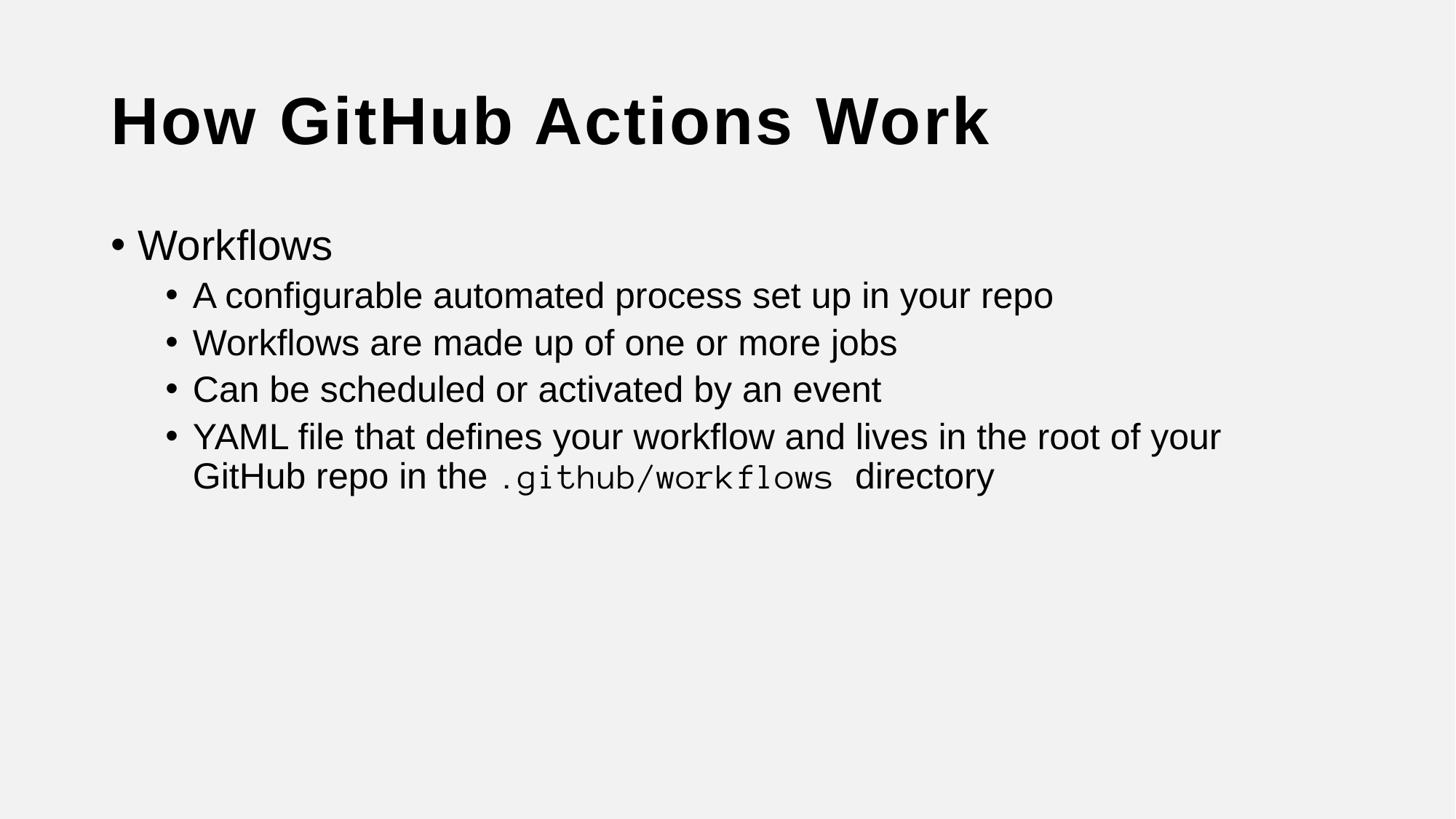

# How GitHub Actions Work
Workflows
A configurable automated process set up in your repo
Workflows are made up of one or more jobs
Can be scheduled or activated by an event
YAML file that defines your workflow and lives in the root of your GitHub repo in the .github/workflows directory